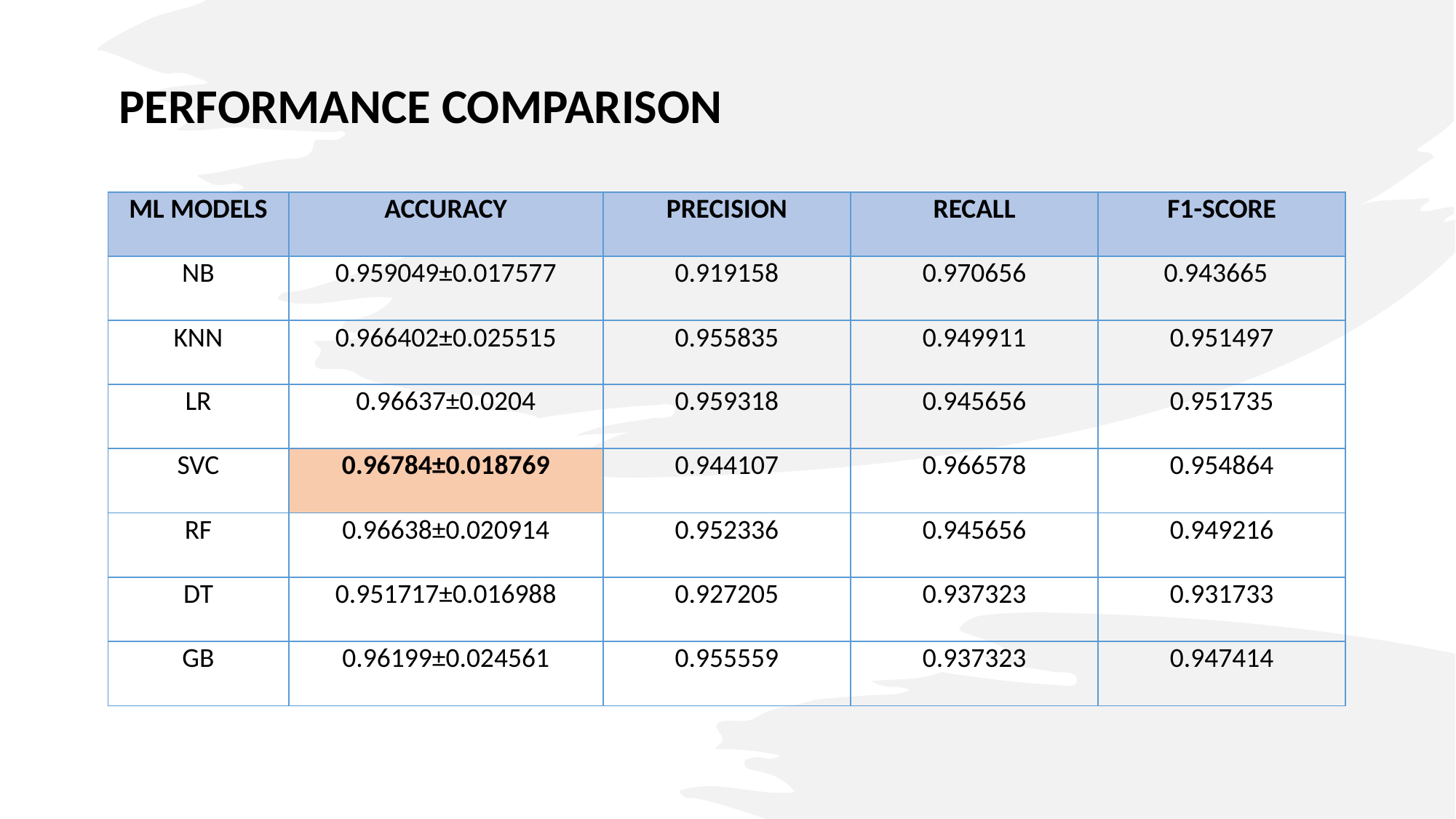

PERFORMANCE COMPARISON
| ML MODELS | ACCURACY | PRECISION | RECALL | F1-SCORE |
| --- | --- | --- | --- | --- |
| NB | 0.959049±0.017577 | 0.919158 | 0.970656 | 0.943665 |
| KNN | 0.966402±0.025515 | 0.955835 | 0.949911 | 0.951497 |
| LR | 0.96637±0.0204 | 0.959318 | 0.945656 | 0.951735 |
| SVC | 0.96784±0.018769 | 0.944107 | 0.966578 | 0.954864 |
| RF | 0.96638±0.020914 | 0.952336 | 0.945656 | 0.949216 |
| DT | 0.951717±0.016988 | 0.927205 | 0.937323 | 0.931733 |
| GB | 0.96199±0.024561 | 0.955559 | 0.937323 | 0.947414 |